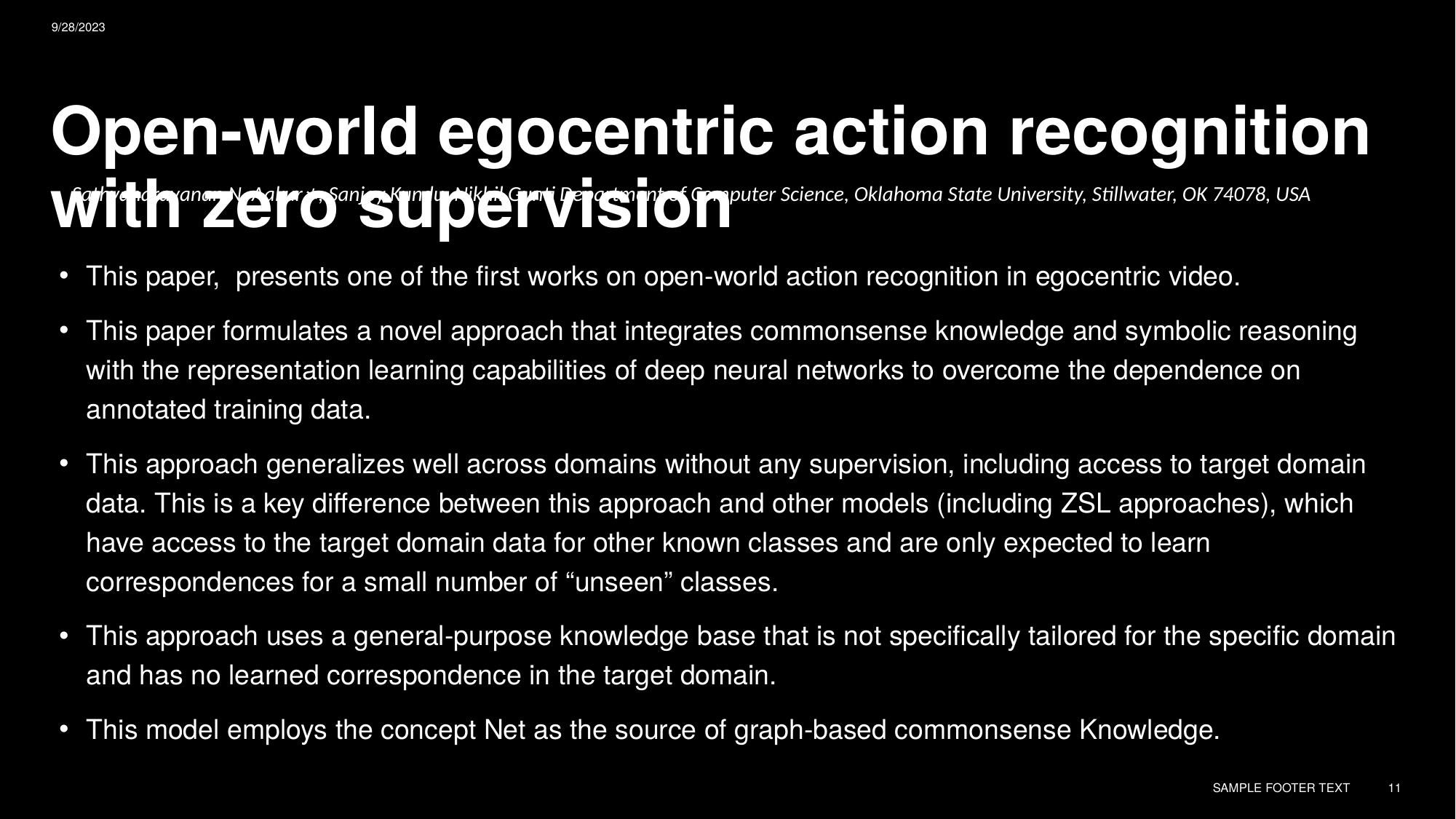

9/28/2023
# Open-world egocentric action recognition with zero supervision

Sathyanarayanan N. Aakur∗, Sanjoy Kundu, Nikhil Gunti Department of Computer Science, Oklahoma State University, Stillwater, OK 74078, USA
This paper,  presents one of the first works on open-world action recognition in egocentric video.
This paper formulates a novel approach that integrates commonsense knowledge and symbolic reasoning with the representation learning capabilities of deep neural networks to overcome the dependence on annotated training data.
This approach generalizes well across domains without any supervision, including access to target domain data. This is a key difference between this approach and other models (including ZSL approaches), which have access to the target domain data for other known classes and are only expected to learn correspondences for a small number of “unseen” classes.
This approach uses a general-purpose knowledge base that is not specifically tailored for the specific domain and has no learned correspondence in the target domain.
This model employs the concept Net as the source of graph-based commonsense Knowledge.

Sample Footer Text
11